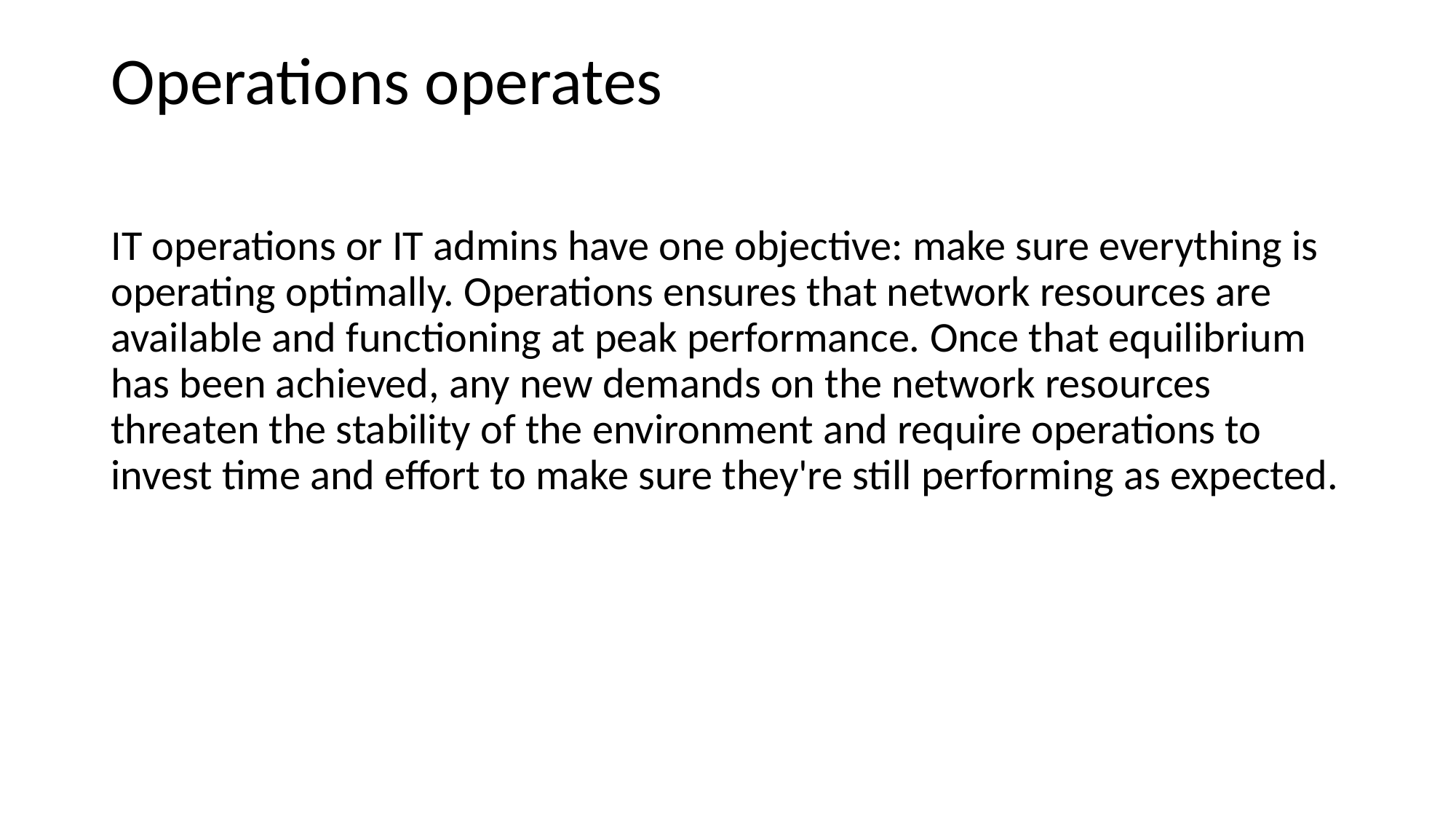

# Operations operates
IT operations or IT admins have one objective: make sure everything is operating optimally. Operations ensures that network resources are available and functioning at peak performance. Once that equilibrium has been achieved, any new demands on the network resources threaten the stability of the environment and require operations to invest time and effort to make sure they're still performing as expected.